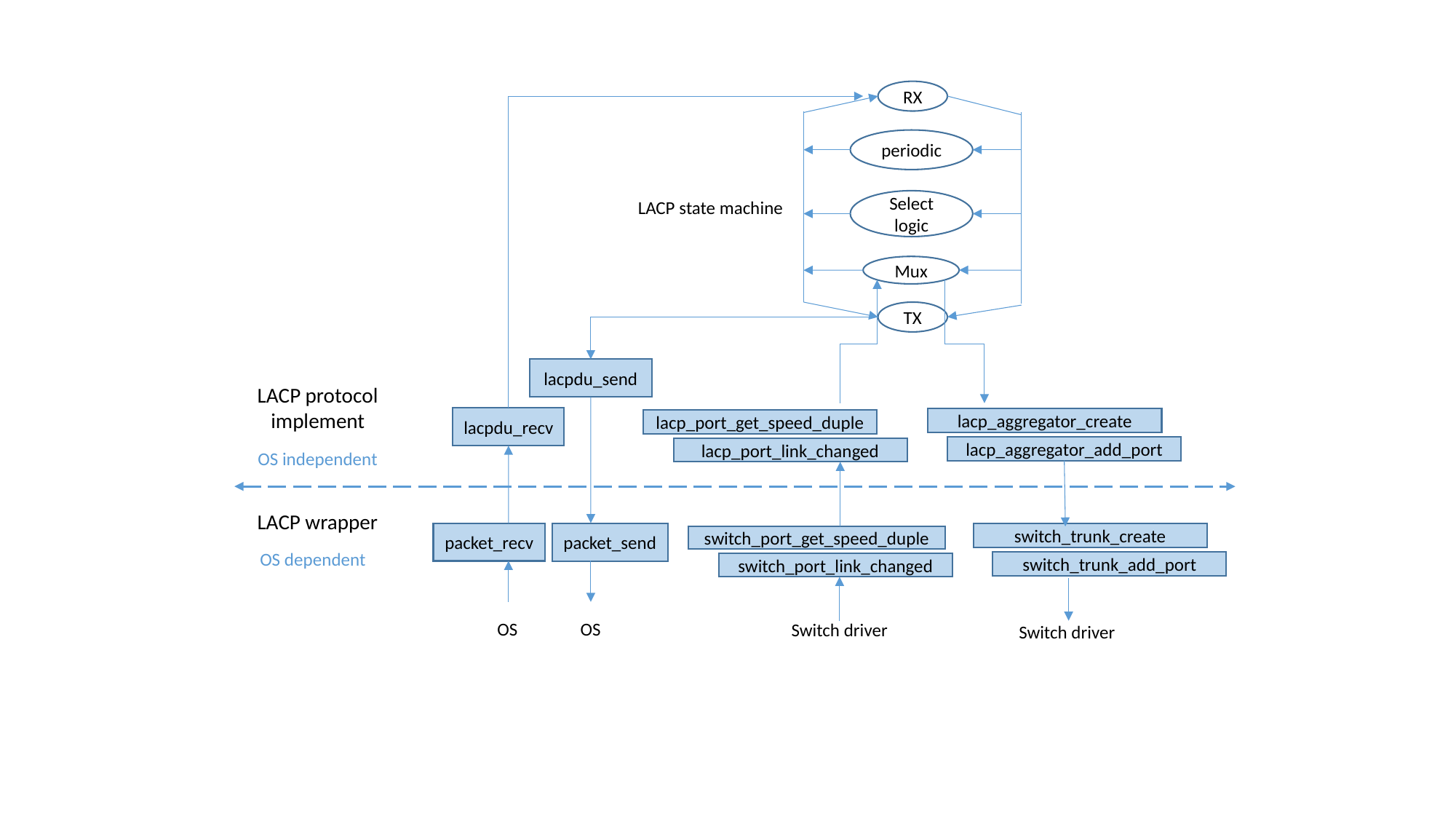

RX
periodic
Select logic
LACP state machine
Mux
TX
lacpdu_send
LACP protocol
implement
lacpdu_recv
lacp_aggregator_create
lacp_port_get_speed_duple
lacp_aggregator_add_port
lacp_port_link_changed
OS independent
LACP wrapper
packet_recv
packet_send
switch_trunk_create
switch_port_get_speed_duple
OS dependent
switch_trunk_add_port
switch_port_link_changed
OS
OS
Switch driver
Switch driver